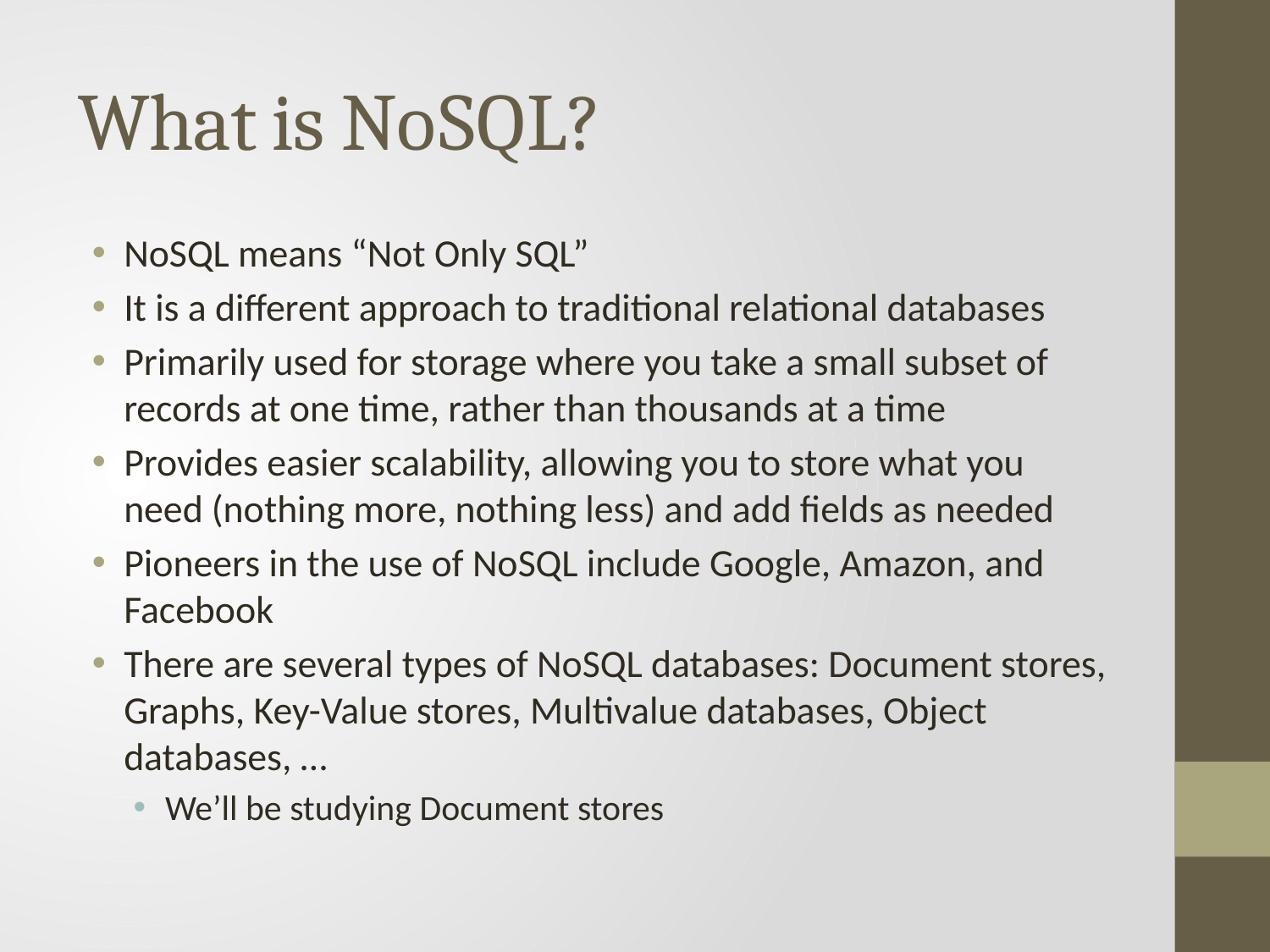

# What is NoSQL?
NoSQL means “Not Only SQL”
It is a different approach to traditional relational databases
Primarily used for storage where you take a small subset of records at one time, rather than thousands at a time
Provides easier scalability, allowing you to store what you need (nothing more, nothing less) and add fields as needed
Pioneers in the use of NoSQL include Google, Amazon, and Facebook
There are several types of NoSQL databases: Document stores, Graphs, Key-Value stores, Multivalue databases, Object databases, …
We’ll be studying Document stores